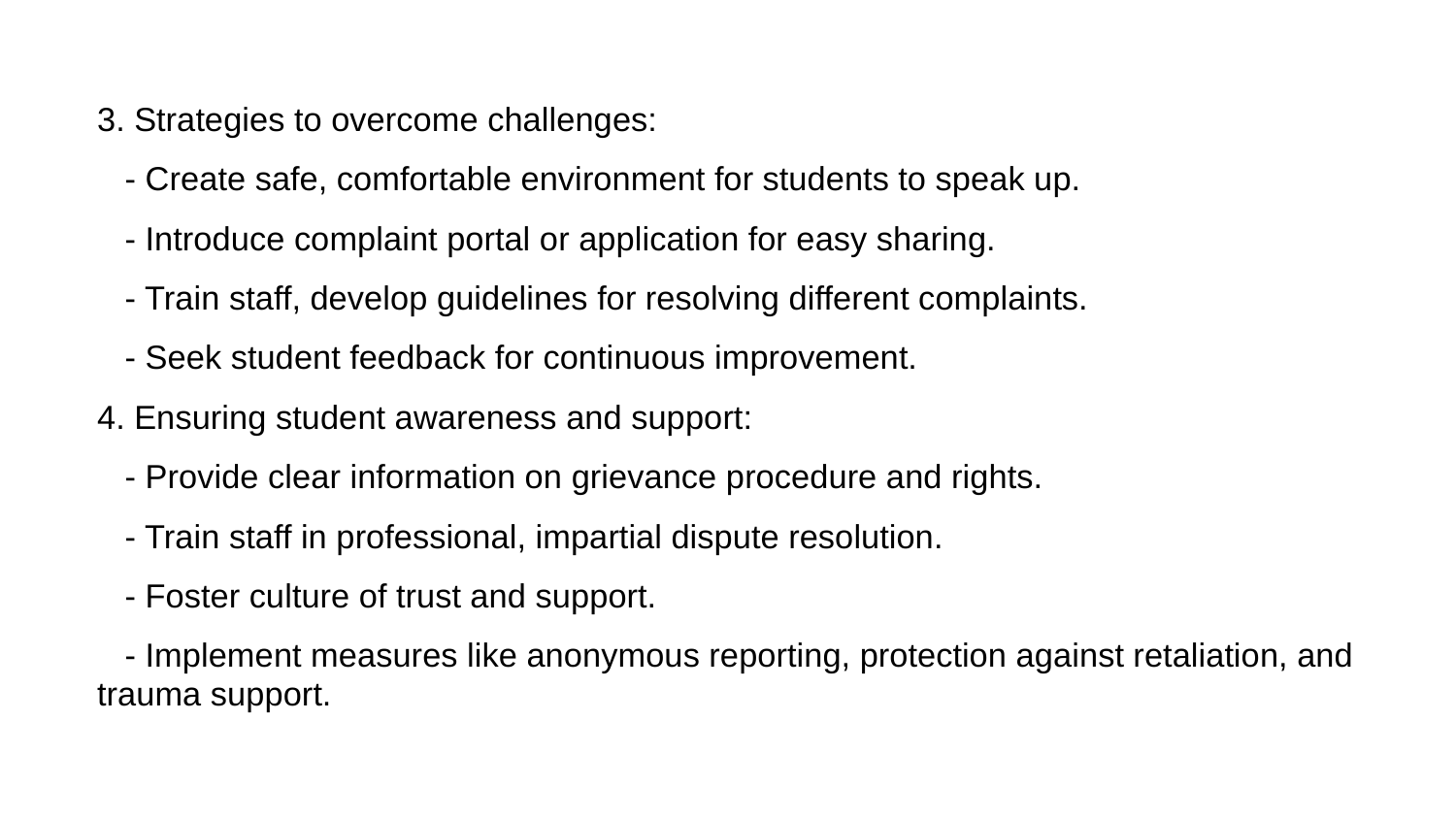

# 3. Strategies to overcome challenges:
   - Create safe, comfortable environment for students to speak up.
   - Introduce complaint portal or application for easy sharing.
   - Train staff, develop guidelines for resolving different complaints.
   - Seek student feedback for continuous improvement.
4. Ensuring student awareness and support:
   - Provide clear information on grievance procedure and rights.
   - Train staff in professional, impartial dispute resolution.
   - Foster culture of trust and support.
   - Implement measures like anonymous reporting, protection against retaliation, and trauma support.